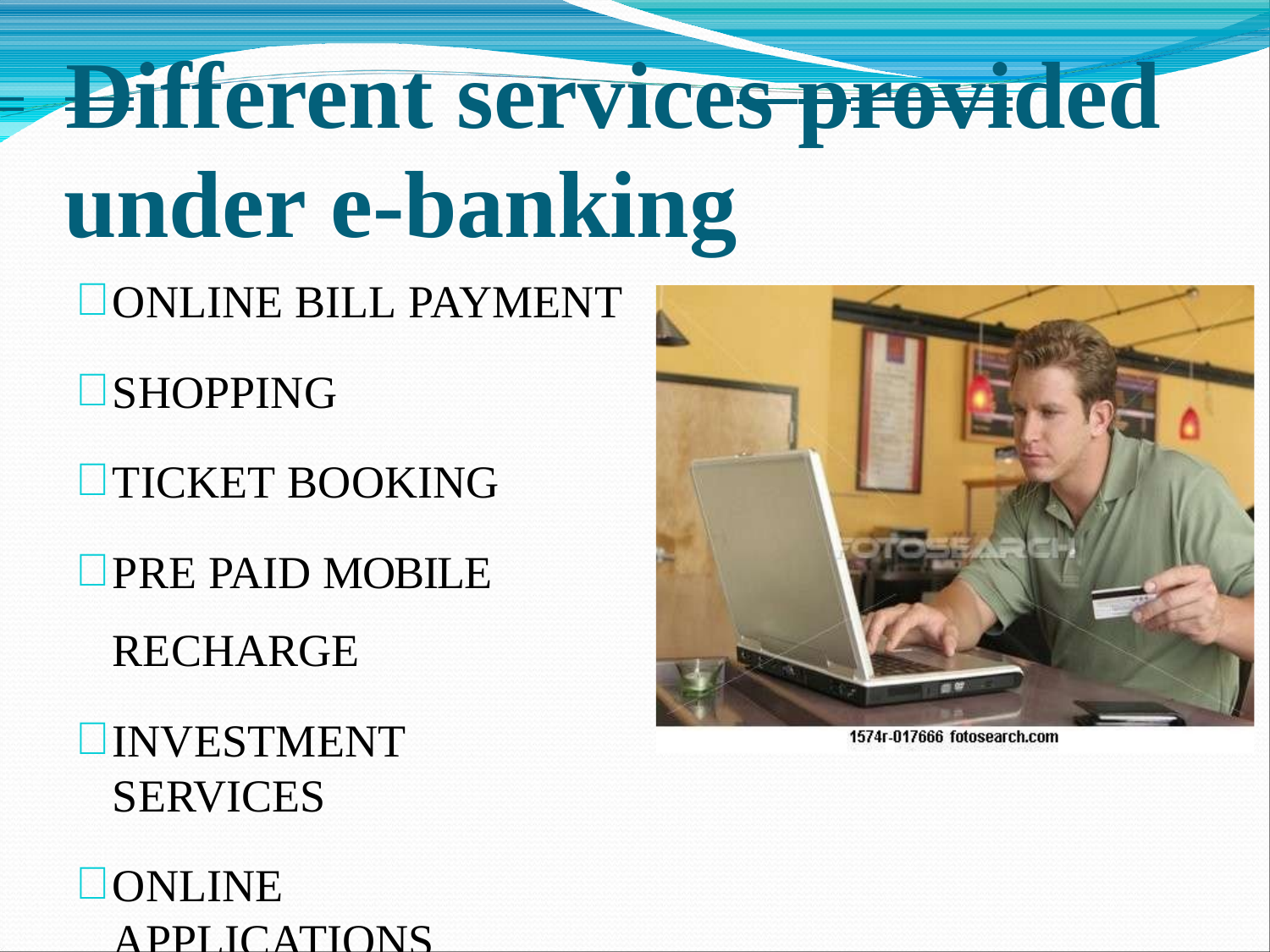

# Different services provided
under e-banking
ONLINE BILL PAYMENT
SHOPPING
TICKET BOOKING
PRE PAID MOBILE  RECHARGE
INVESTMENT SERVICES
ONLINE APPLICATIONS